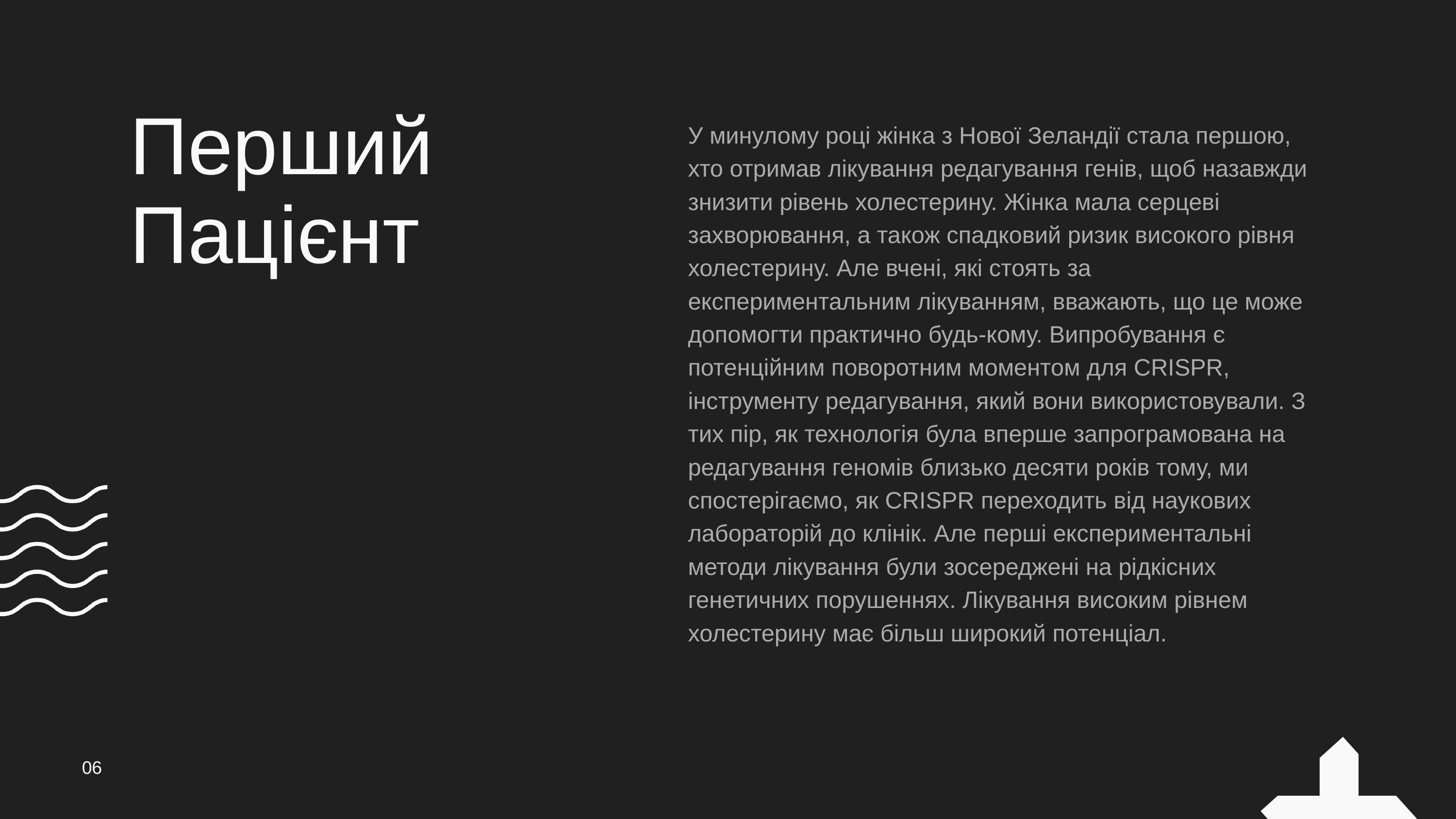

Перший
Пацієнт
У минулому році жінка з Нової Зеландії стала першою, хто отримав лікування редагування генів, щоб назавжди знизити рівень холестерину. Жінка мала серцеві захворювання, а також спадковий ризик високого рівня холестерину. Але вчені, які стоять за експериментальним лікуванням, вважають, що це може допомогти практично будь-кому. Випробування є потенційним поворотним моментом для CRISPR, інструменту редагування, який вони використовували. З тих пір, як технологія була вперше запрограмована на редагування геномів близько десяти років тому, ми спостерігаємо, як CRISPR переходить від наукових лабораторій до клінік. Але перші експериментальні методи лікування були зосереджені на рідкісних генетичних порушеннях. Лікування високим рівнем холестерину має більш широкий потенціал.

06